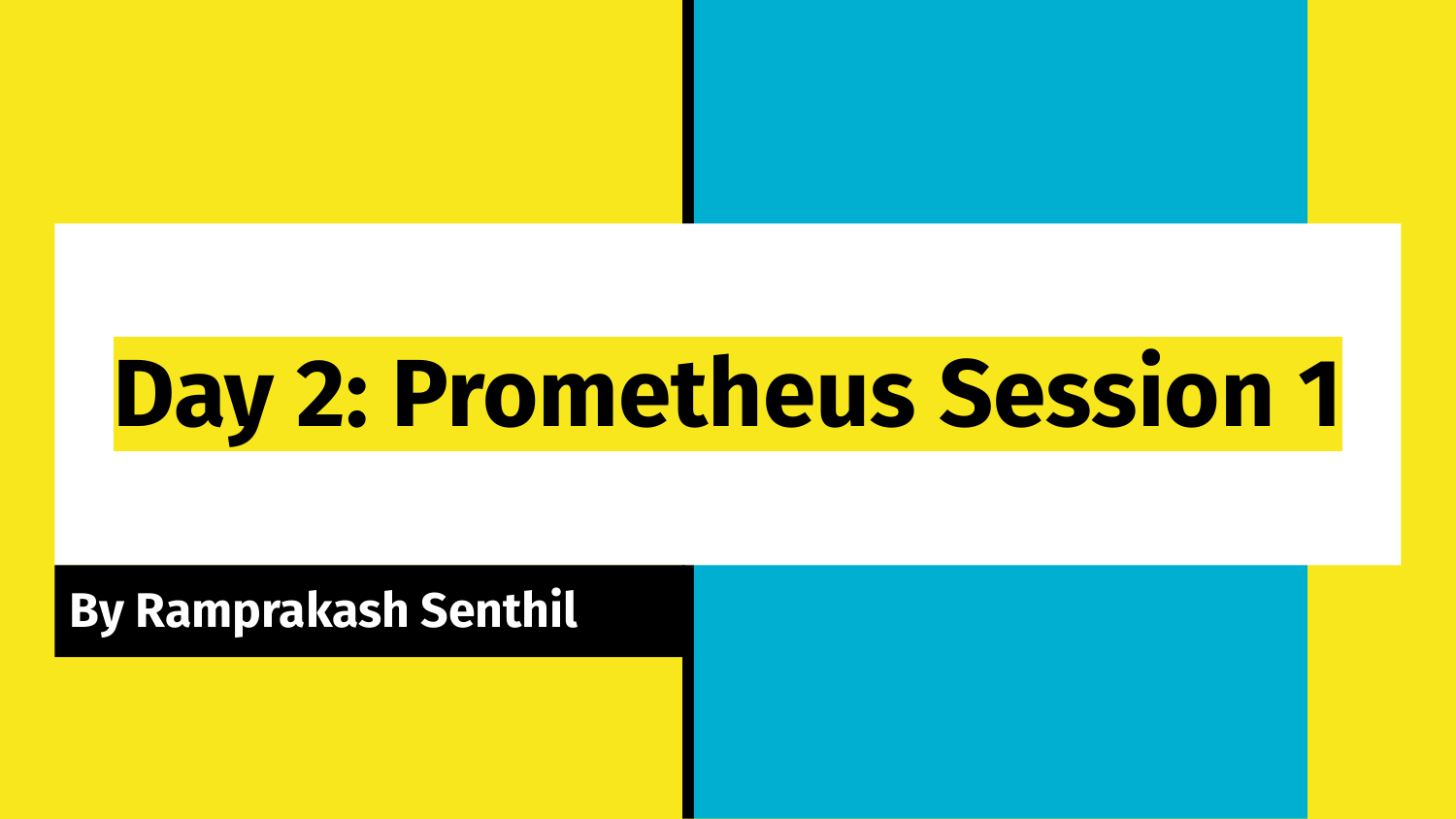

# Day 2: Prometheus Session 1
By Ramprakash Senthil